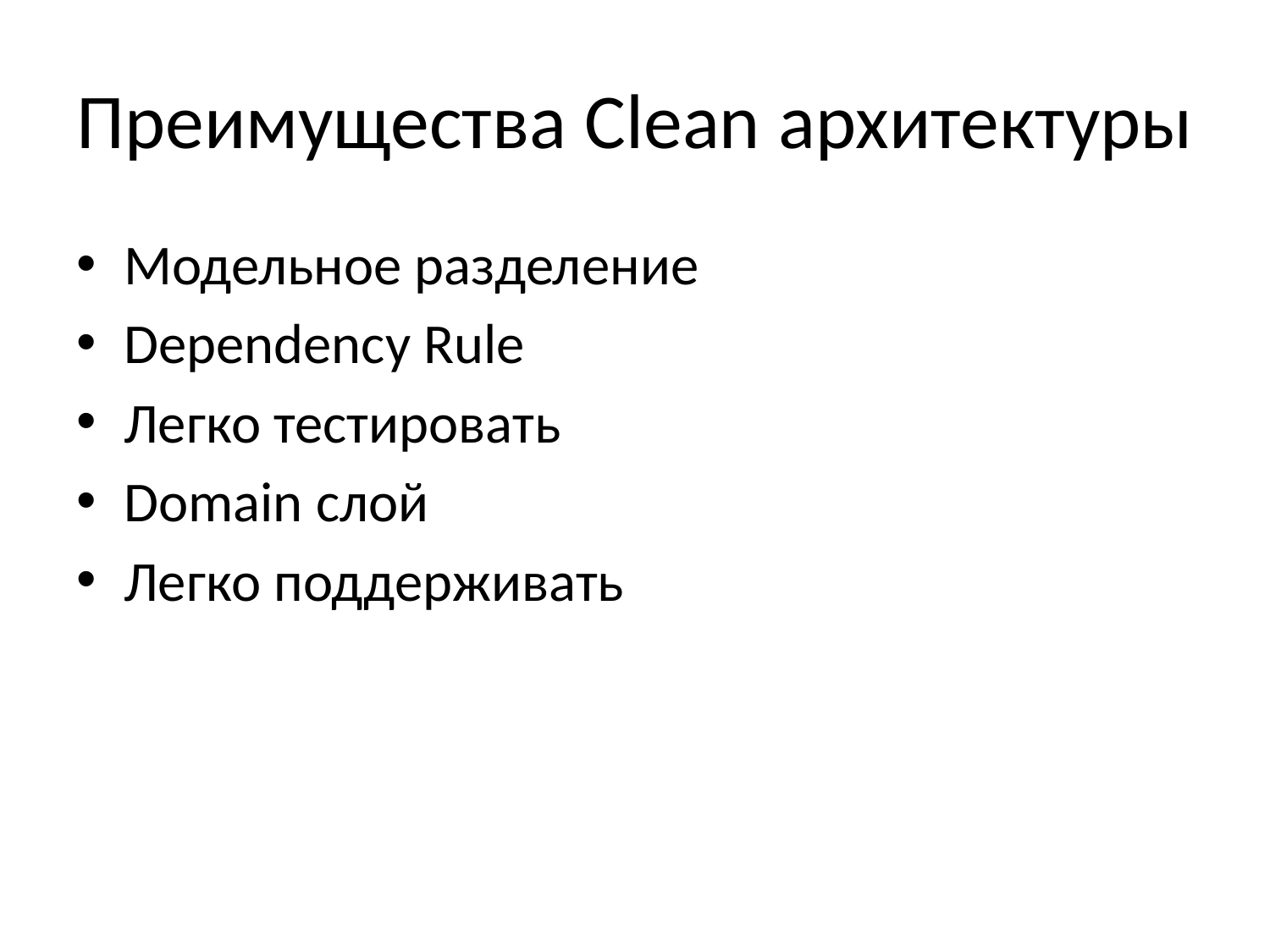

# Преимущества Clean архитектуры
Модельное разделение
Dependency Rule
Легко тестировать
Domain слой
Легко поддерживать